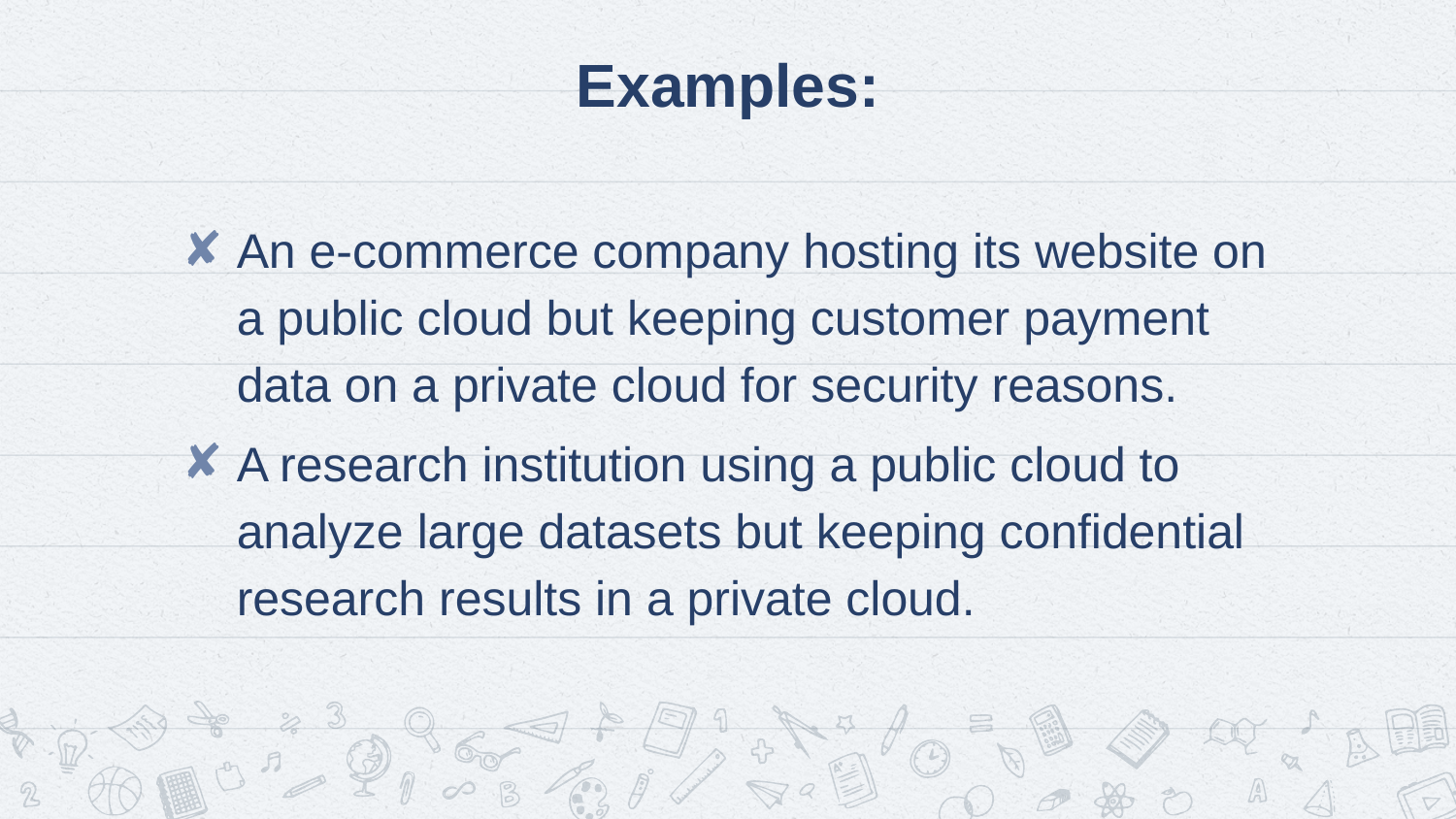

# Examples:
An e-commerce company hosting its website on a public cloud but keeping customer payment data on a private cloud for security reasons.
A research institution using a public cloud to analyze large datasets but keeping confidential research results in a private cloud.